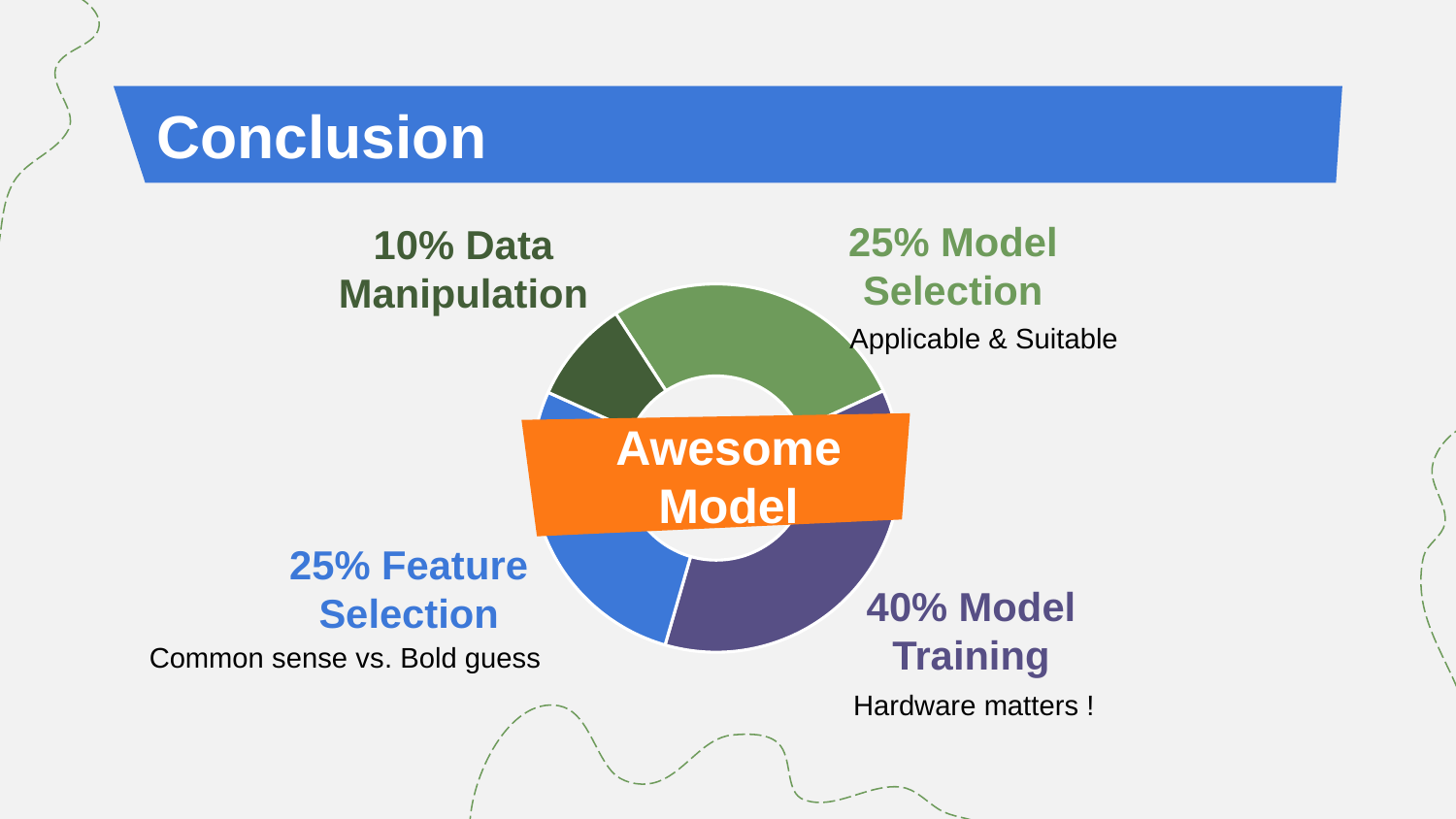

# Conclusion
25% Model Selection
10% Data Manipulation

### Chart

| Category | Sales |
|---|---|
| 1st Qtr | 30.0 |
| 2nd Qtr | 40.0 |
| 3rd Qtr | 30.0 |
| 4th Qtr | 10.0 |
Applicable & Suitable

Awesome Model

25% Feature Selection
40% Model Training
Common sense vs. Bold guess
Hardware matters !